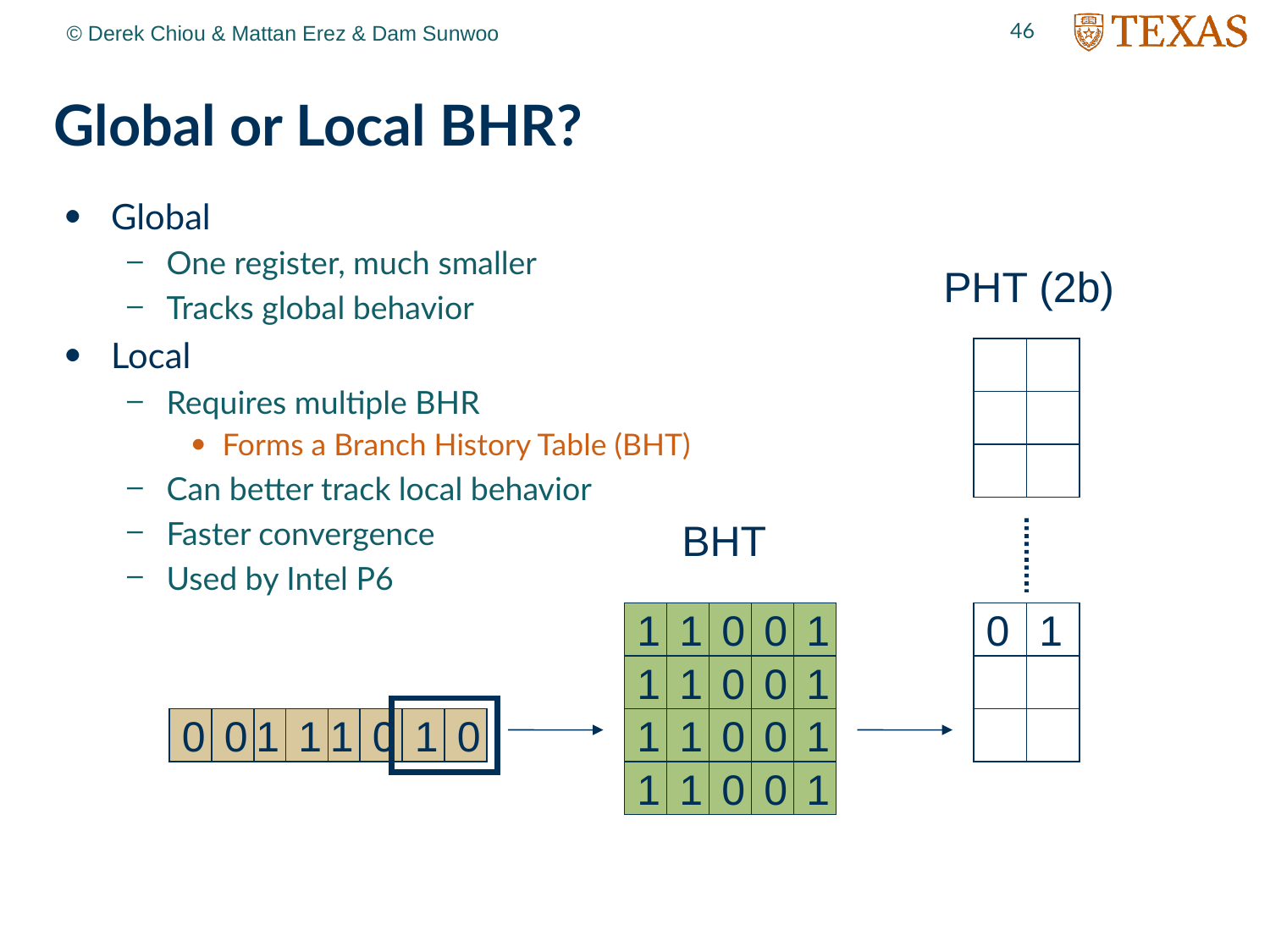

46
© Derek Chiou & Mattan Erez & Dam Sunwoo
# Global or Local BHR?
Global
One register, much smaller
Tracks global behavior
Local
Requires multiple BHR
Forms a Branch History Table (BHT)
Can better track local behavior
Faster convergence
Used by Intel P6

PHT (2b)

BHT

1
1
0
0
1
0
1
1
1
0
0
1

0
0
1
1
1
0
1
0
1
1
0
0
1

1
1
0
0
1